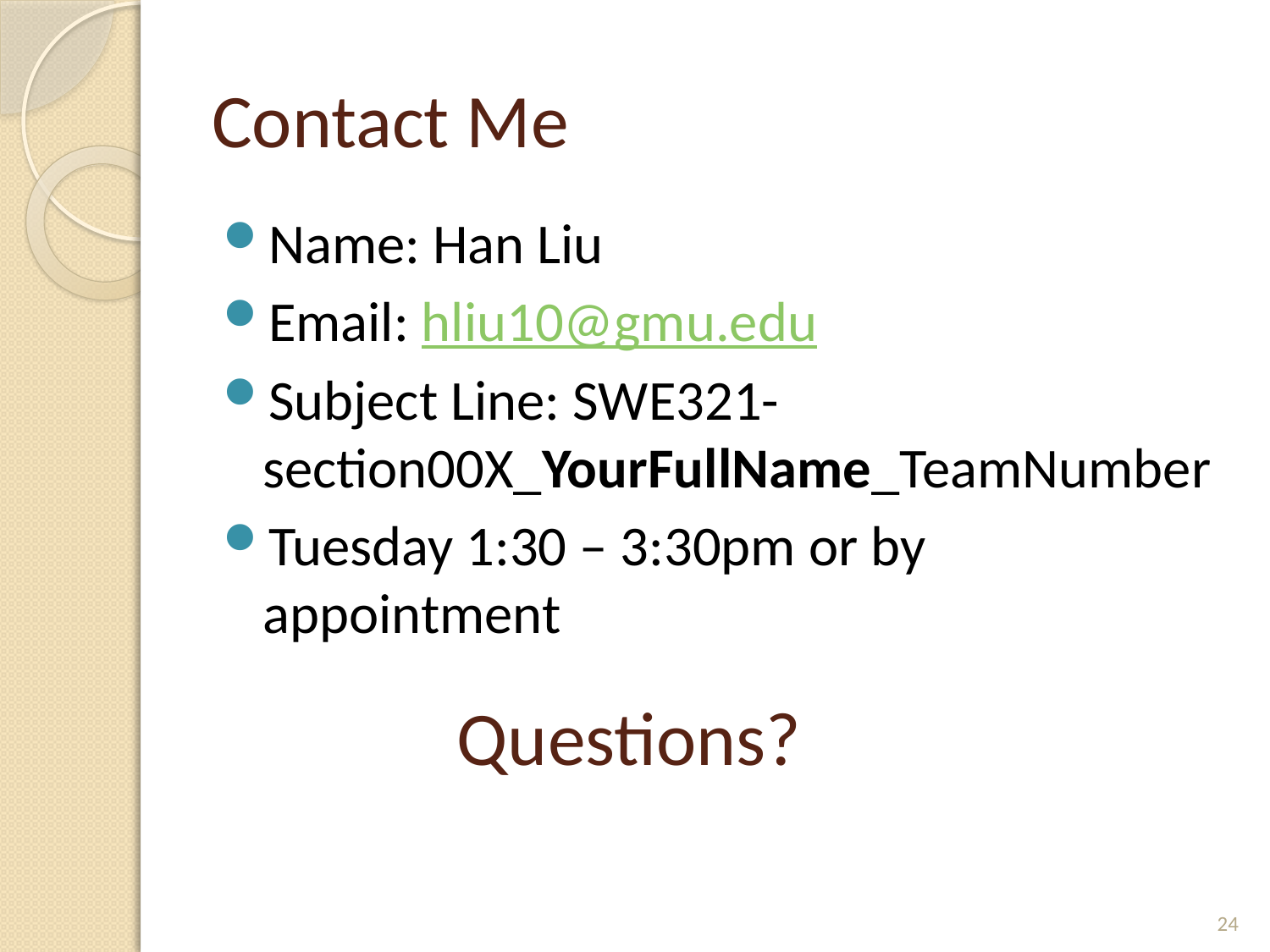

# Contact Me
Name: Han Liu
Email: hliu10@gmu.edu
Subject Line: SWE321-section00X_YourFullName_TeamNumber
Tuesday 1:30 – 3:30pm or by appointment
Questions?
24